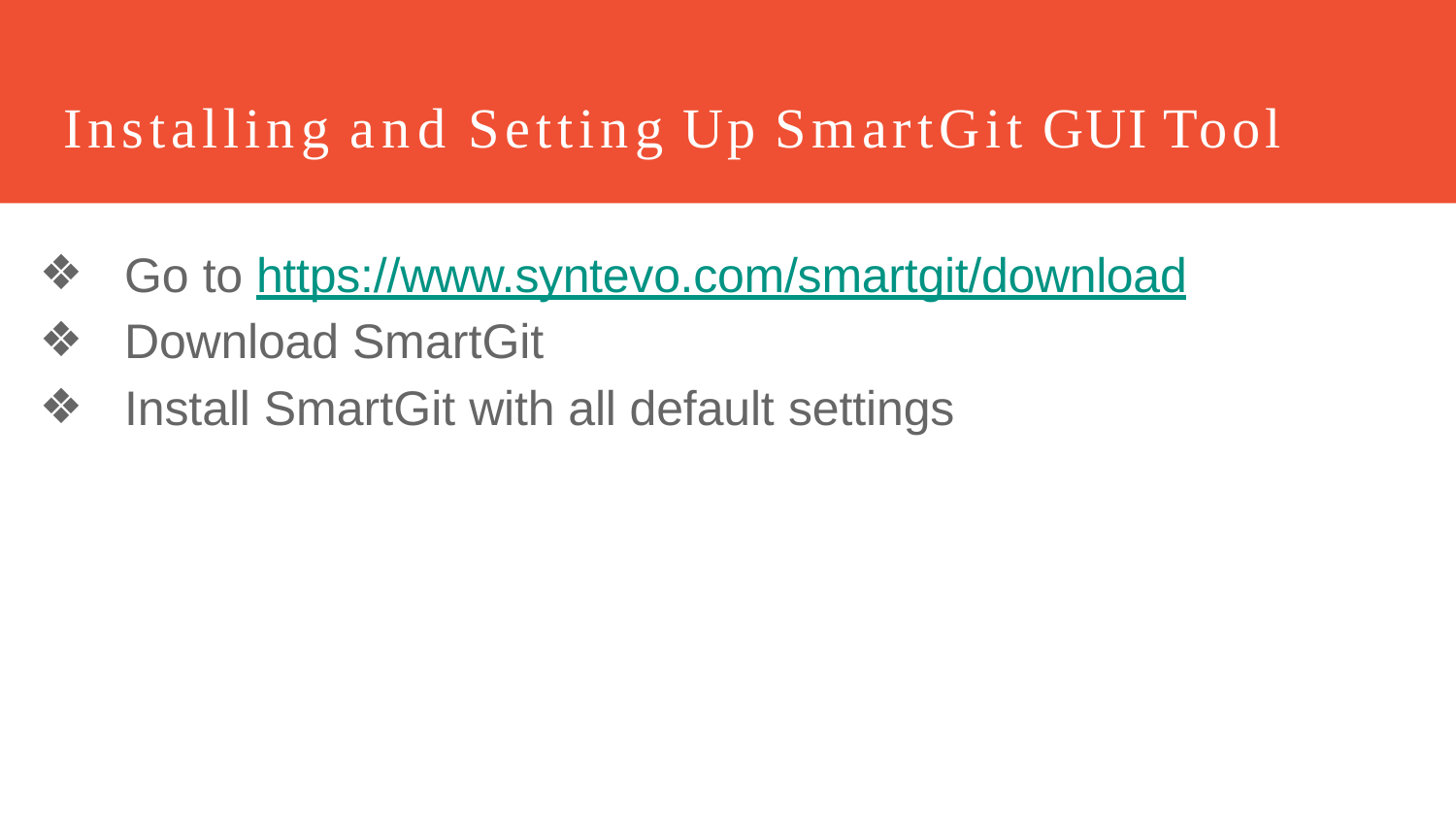

# Installing and Setting Up SmartGit GUI Tool
Go to https://www.syntevo.com/smartgit/download
Download SmartGit
Install SmartGit with all default settings